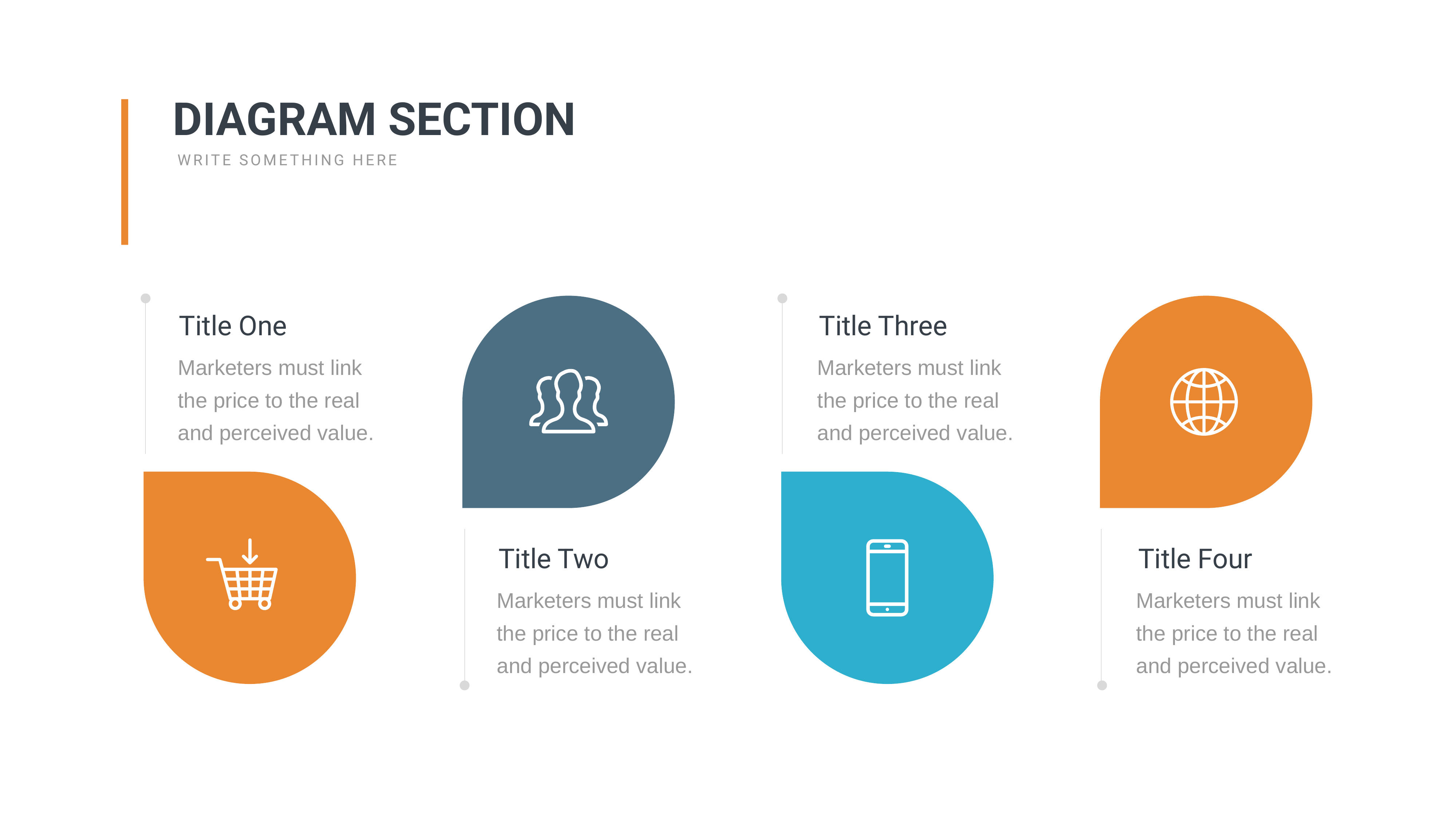

DIAGRAM SECTION
WRITE SOMETHING HERE

Title One
Title Three
Marketers must link the price to the real and perceived value.
Marketers must link the price to the real and perceived value.

Title Two
Title Four

Marketers must link the price to the real and perceived value.
Marketers must link the price to the real and perceived value.